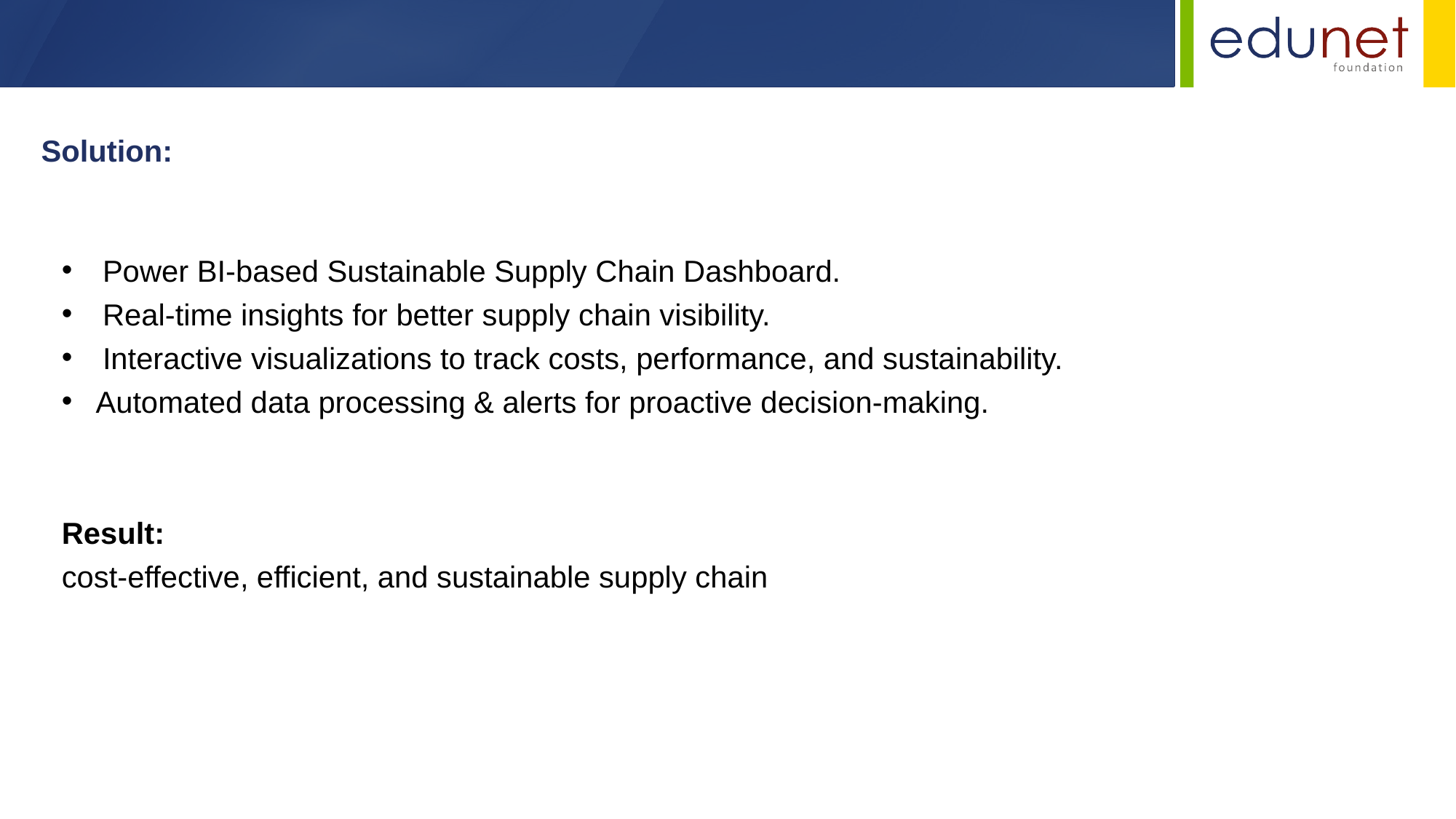

Solution:

Power BI-based Sustainable Supply Chain Dashboard.
Real-time insights for better supply chain visibility.
Interactive visualizations to track costs, performance, and sustainability.
Automated data processing & alerts for proactive decision-making.

Result:
cost-effective, efficient, and sustainable supply chain